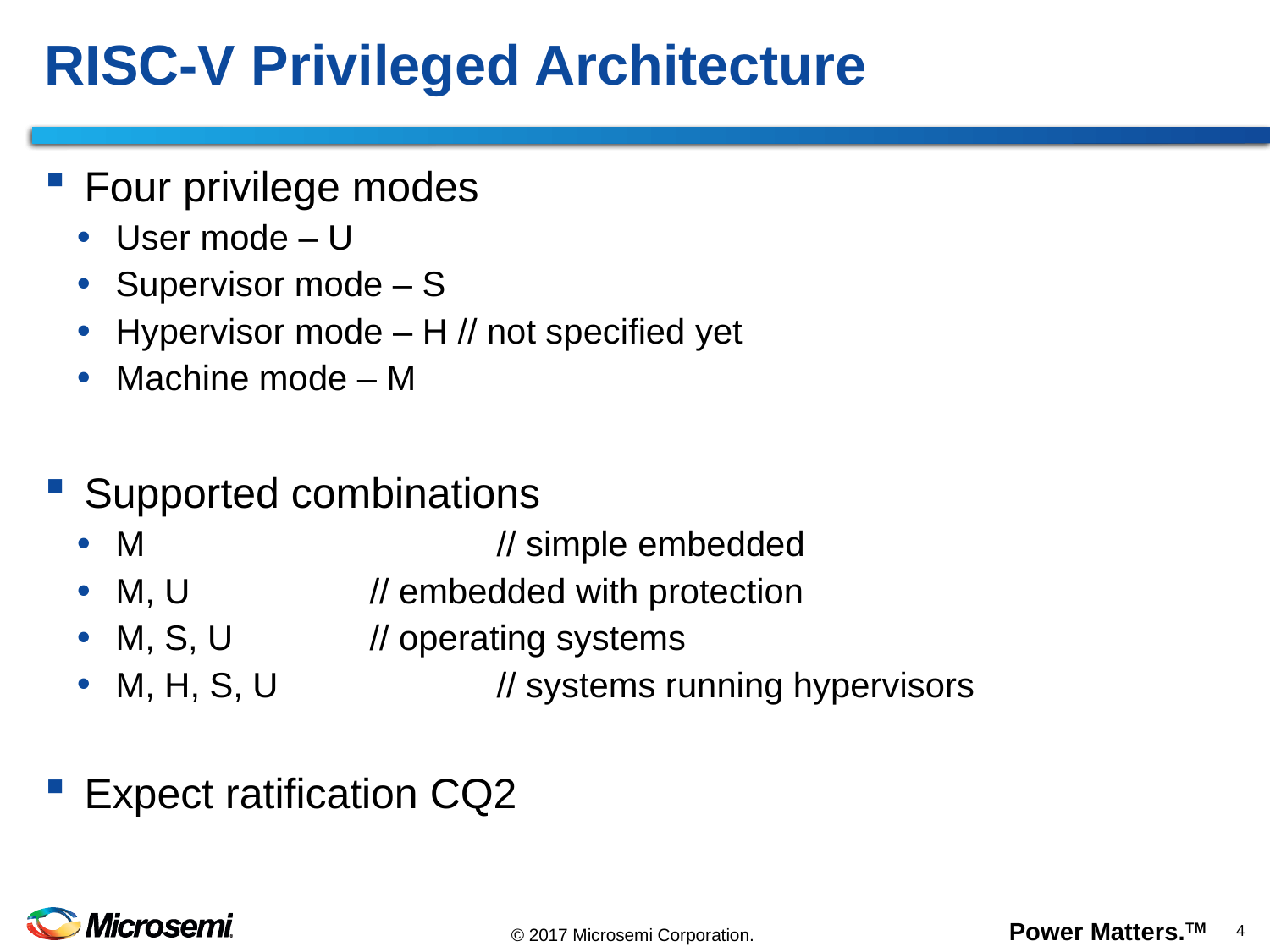

# RISC-V Privileged Architecture
Four privilege modes
User mode – U
Supervisor mode – S
Hypervisor mode – H // not specified yet
Machine mode – M

Supported combinations
M 			// simple embedded
M, U		// embedded with protection
M, S, U		// operating systems
M, H, S, U 		// systems running hypervisors

Expect ratification CQ2